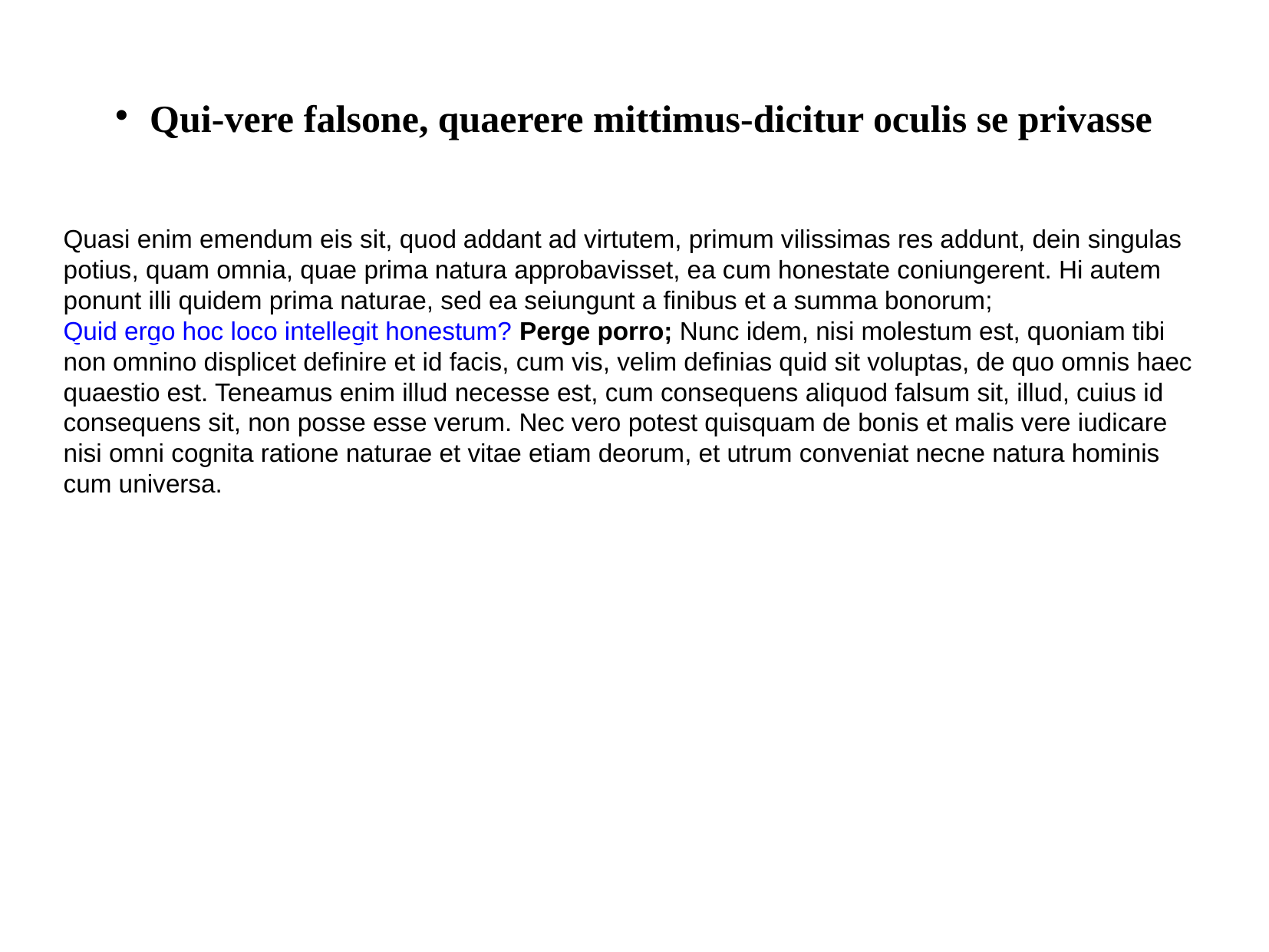

Qui-vere falsone, quaerere mittimus-dicitur oculis se privasse
Quasi enim emendum eis sit, quod addant ad virtutem, primum vilissimas res addunt, dein singulas potius, quam omnia, quae prima natura approbavisset, ea cum honestate coniungerent. Hi autem ponunt illi quidem prima naturae, sed ea seiungunt a finibus et a summa bonorum; Quid ergo hoc loco intellegit honestum? Perge porro; Nunc idem, nisi molestum est, quoniam tibi non omnino displicet definire et id facis, cum vis, velim definias quid sit voluptas, de quo omnis haec quaestio est. Teneamus enim illud necesse est, cum consequens aliquod falsum sit, illud, cuius id consequens sit, non posse esse verum. Nec vero potest quisquam de bonis et malis vere iudicare nisi omni cognita ratione naturae et vitae etiam deorum, et utrum conveniat necne natura hominis cum universa.